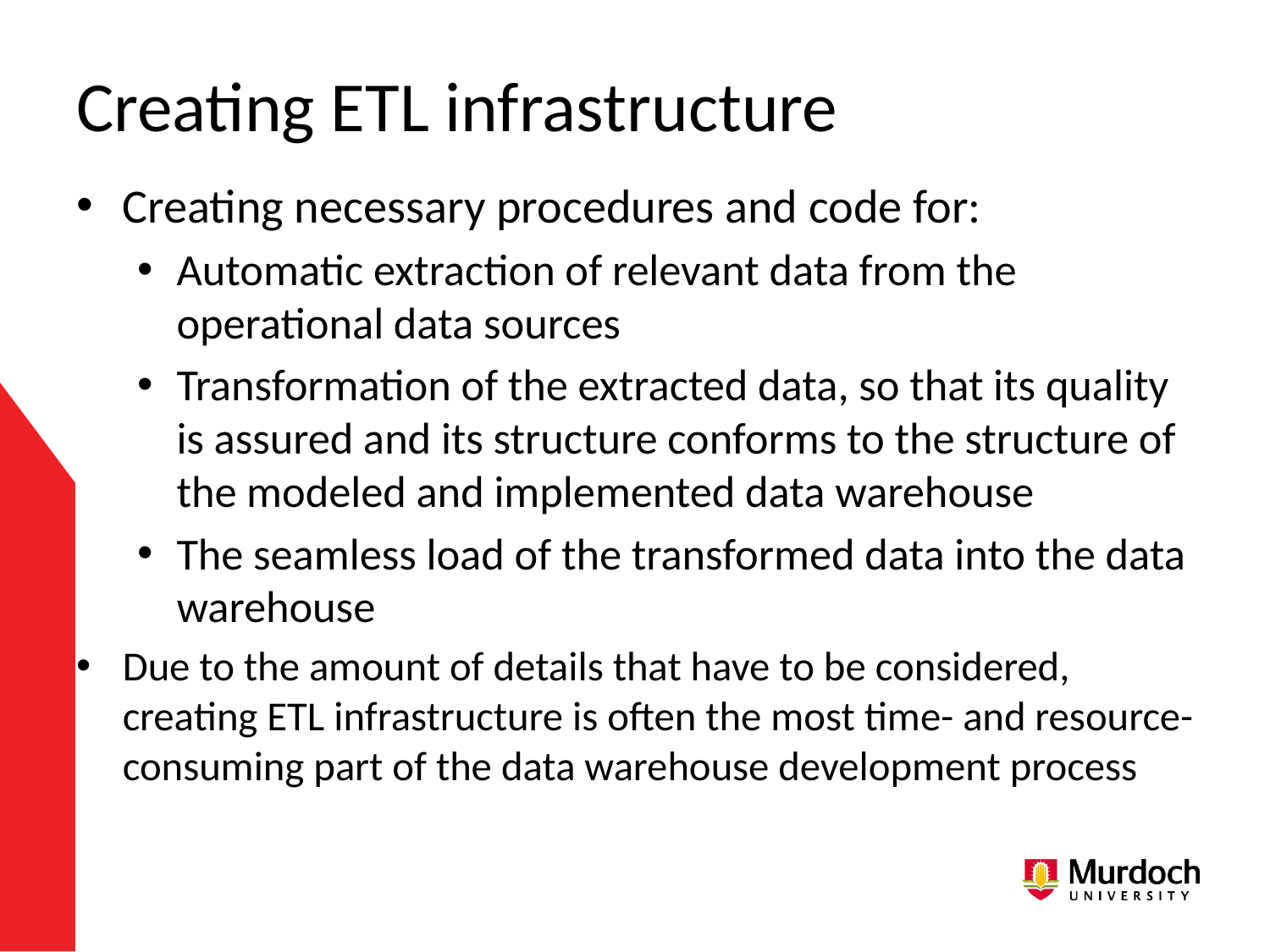

# Creating ETL infrastructure
Creating necessary procedures and code for:
Automatic extraction of relevant data from the operational data sources
Transformation of the extracted data, so that its quality is assured and its structure conforms to the structure of the modeled and implemented data warehouse
The seamless load of the transformed data into the data warehouse
Due to the amount of details that have to be considered, creating ETL infrastructure is often the most time- and resource-consuming part of the data warehouse development process